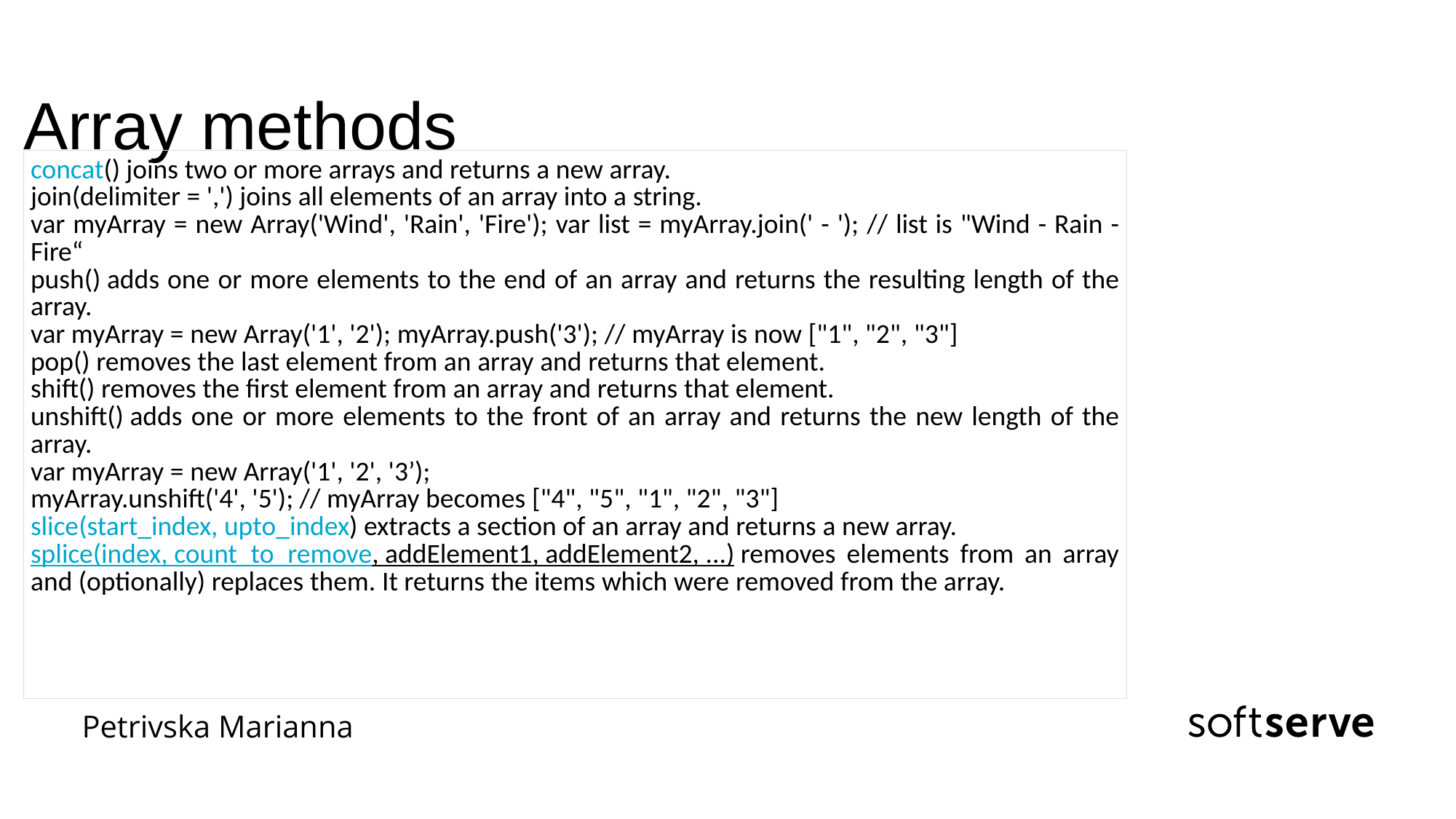

# Array methods
| concat() joins two or more arrays and returns a new array. join(delimiter = ',') joins all elements of an array into a string. var myArray = new Array('Wind', 'Rain', 'Fire'); var list = myArray.join(' - '); // list is "Wind - Rain - Fire“ push() adds one or more elements to the end of an array and returns the resulting length of the array. var myArray = new Array('1', '2'); myArray.push('3'); // myArray is now ["1", "2", "3"] pop() removes the last element from an array and returns that element. shift() removes the first element from an array and returns that element. unshift() adds one or more elements to the front of an array and returns the new length of the array. var myArray = new Array('1', '2', '3’); myArray.unshift('4', '5'); // myArray becomes ["4", "5", "1", "2", "3"] slice(start\_index, upto\_index) extracts a section of an array and returns a new array. splice(index, count\_to\_remove, addElement1, addElement2, ...) removes elements from an array and (optionally) replaces them. It returns the items which were removed from the array. |
| --- |

Petrivska Marianna